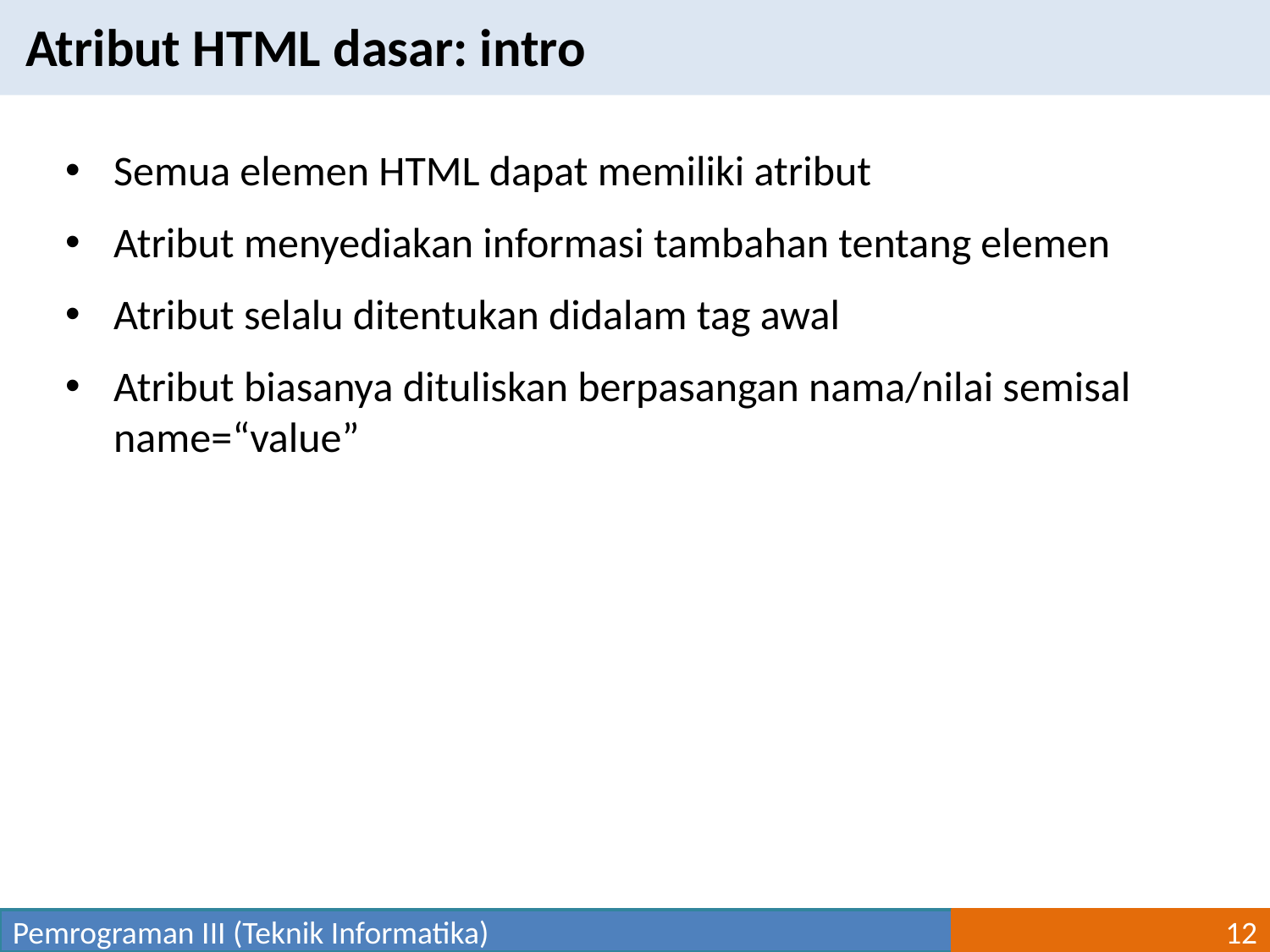

Atribut HTML dasar: intro
Semua elemen HTML dapat memiliki atribut
Atribut menyediakan informasi tambahan tentang elemen
Atribut selalu ditentukan didalam tag awal
Atribut biasanya dituliskan berpasangan nama/nilai semisal name=“value”